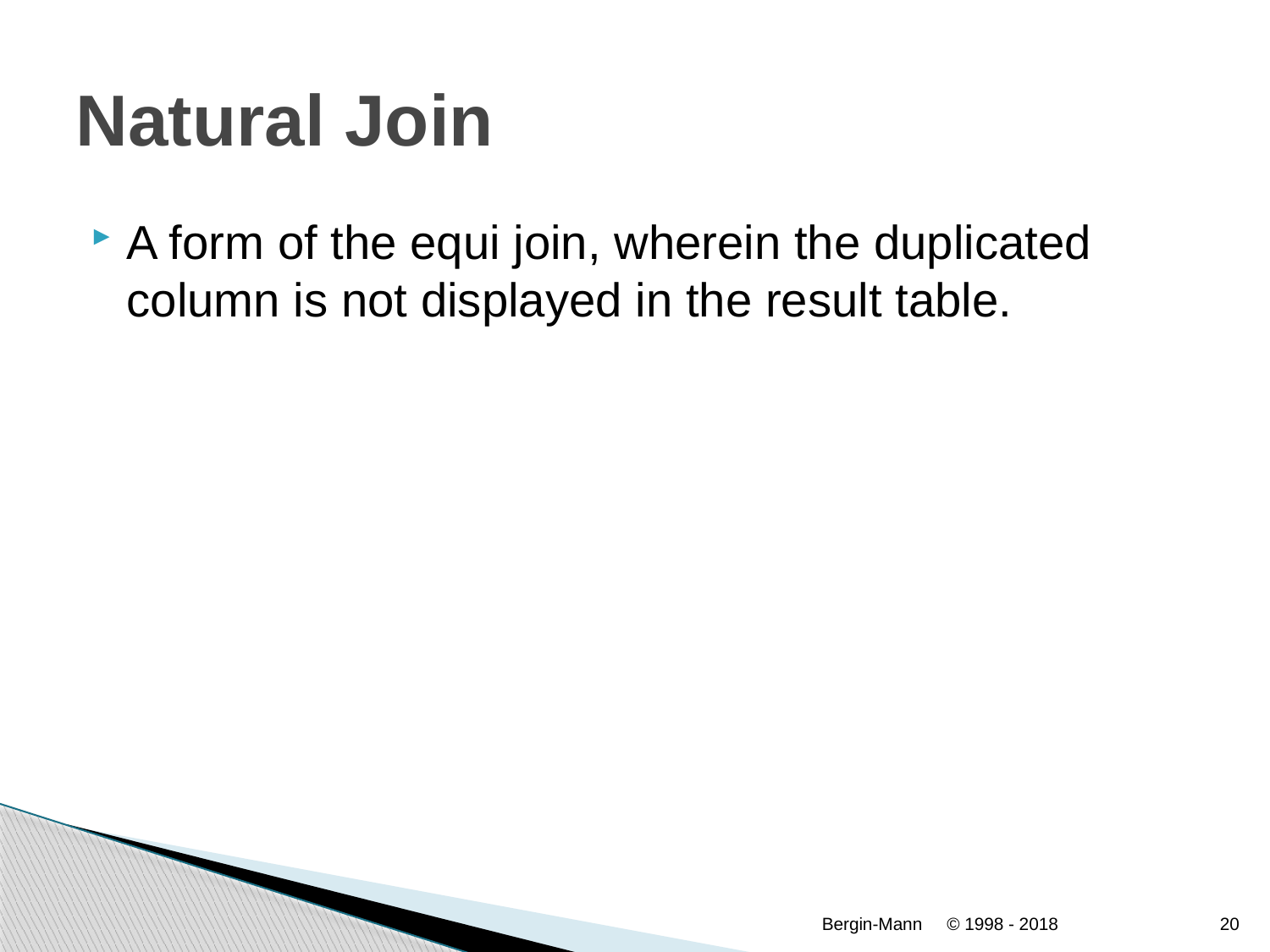

# Natural Join
A form of the equi join, wherein the duplicated column is not displayed in the result table.
Bergin-Mann
© 1998 - 2018
20